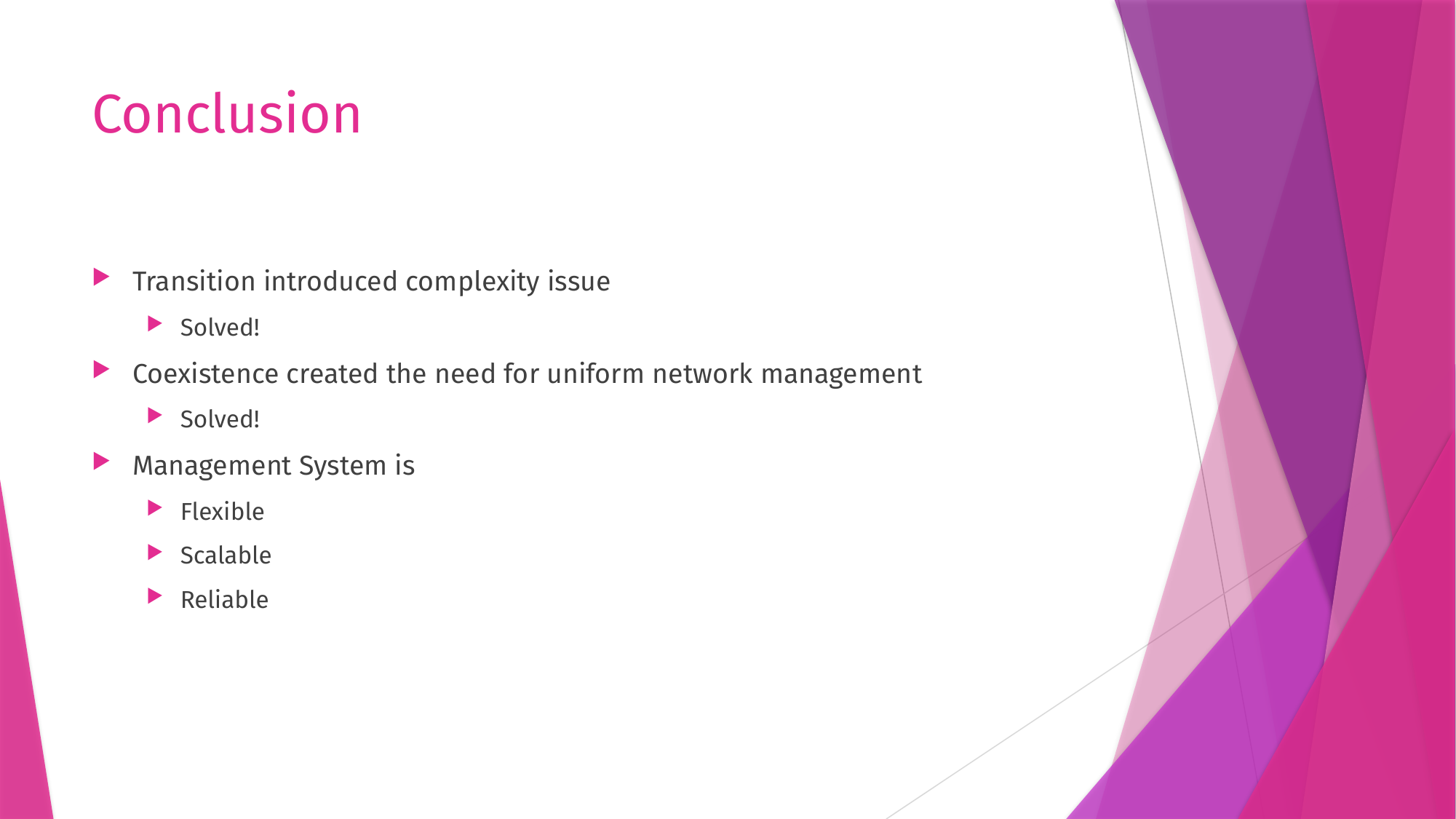

# Conclusion
Transition introduced complexity issue
Solved!
Coexistence created the need for uniform network management
Solved!
Management System is
Flexible
Scalable
Reliable